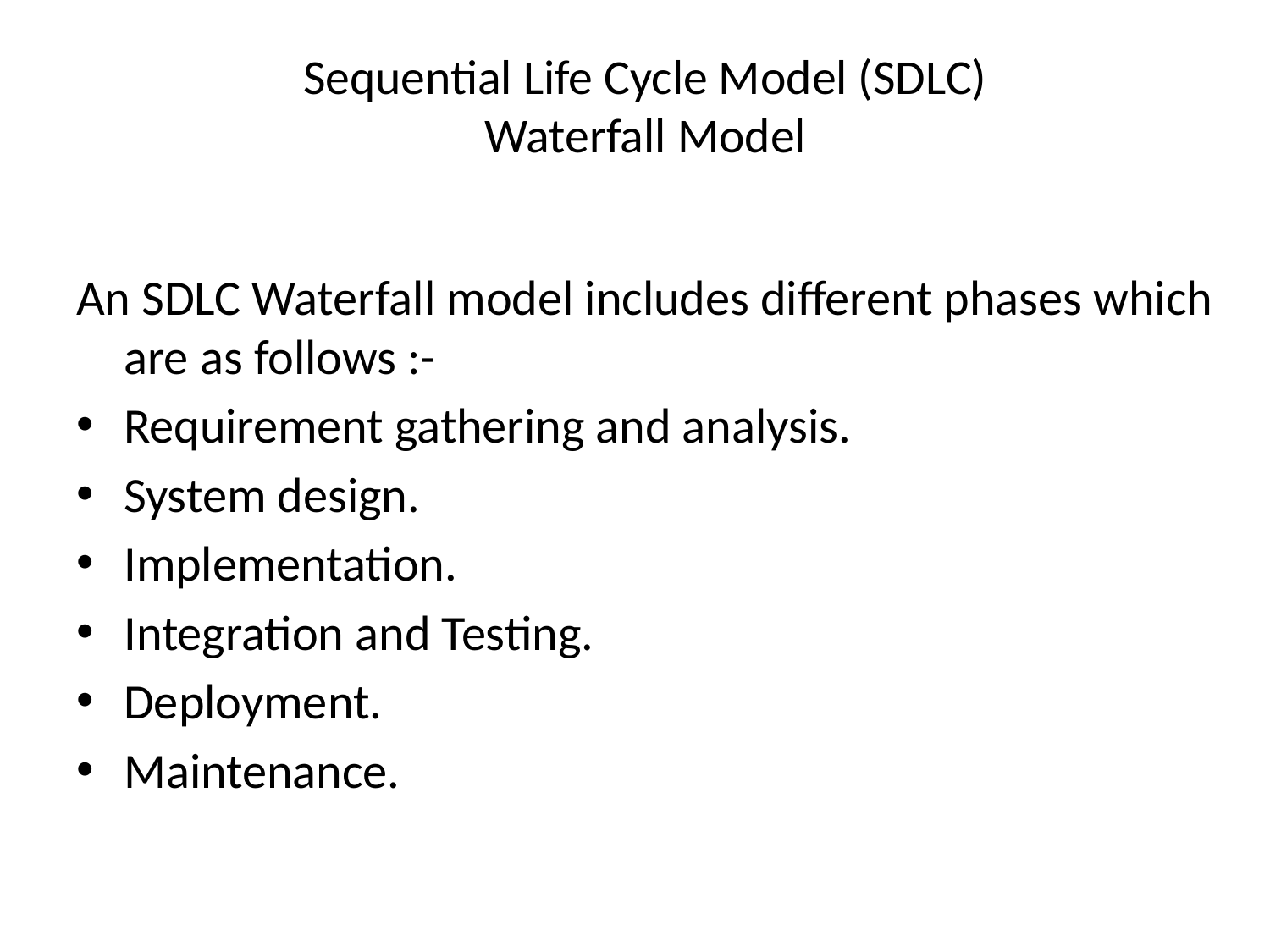

# Sequential Life Cycle Model (SDLC) Waterfall Model

An SDLC Waterfall model includes different phases which are as follows :-
Requirement gathering and analysis.
System design.
Implementation.
Integration and Testing.
Deployment.
Maintenance.